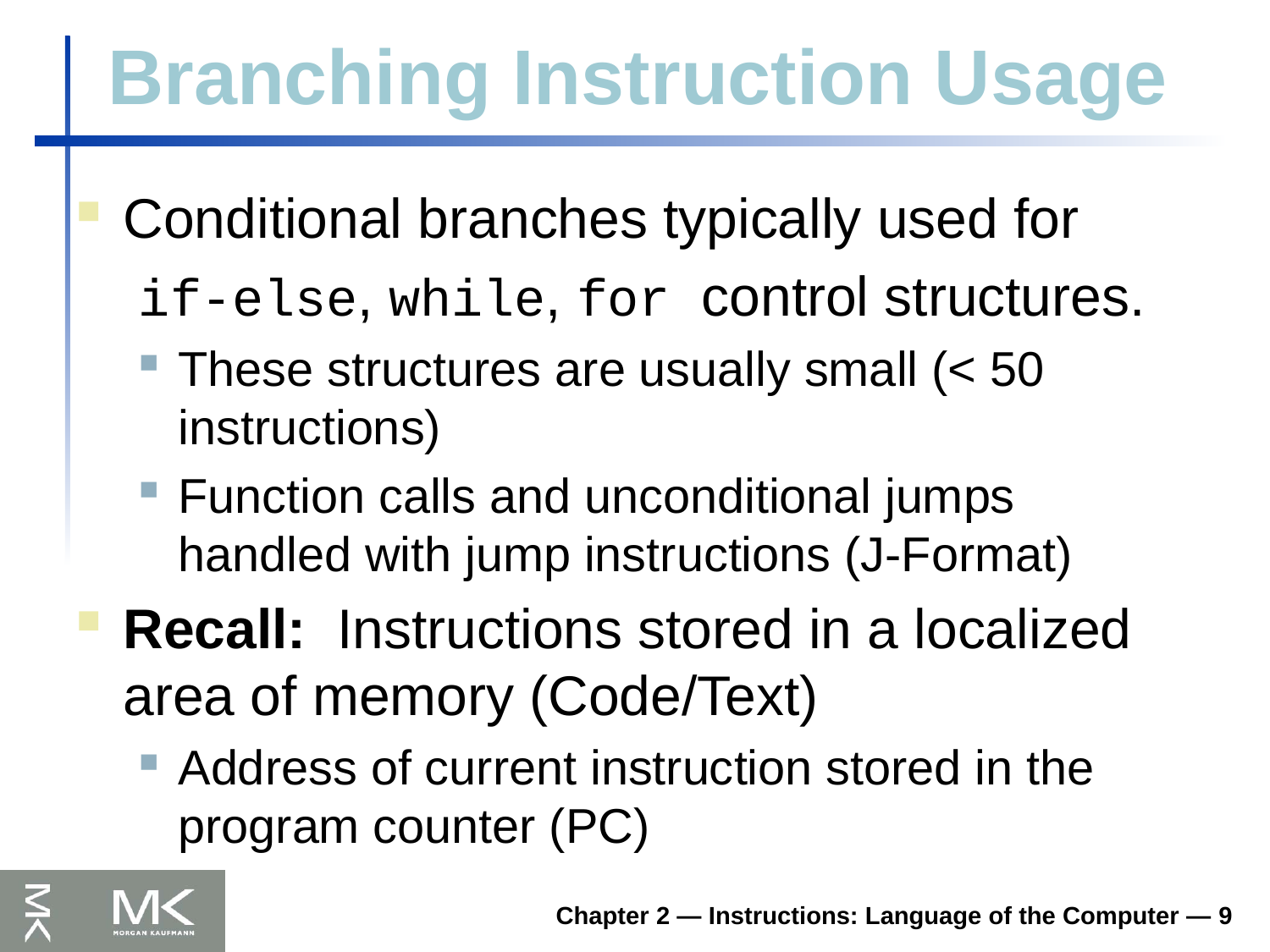

# Branching Instruction Usage
Conditional branches typically used for
  if-else, while, for control structures.
These structures are usually small (< 50 instructions)
Function calls and unconditional jumps handled with jump instructions (J-Format)
Recall:  Instructions stored in a localized area of memory (Code/Text)
Address of current instruction stored in the program counter (PC)
Chapter 2 — Instructions: Language of the Computer — 9